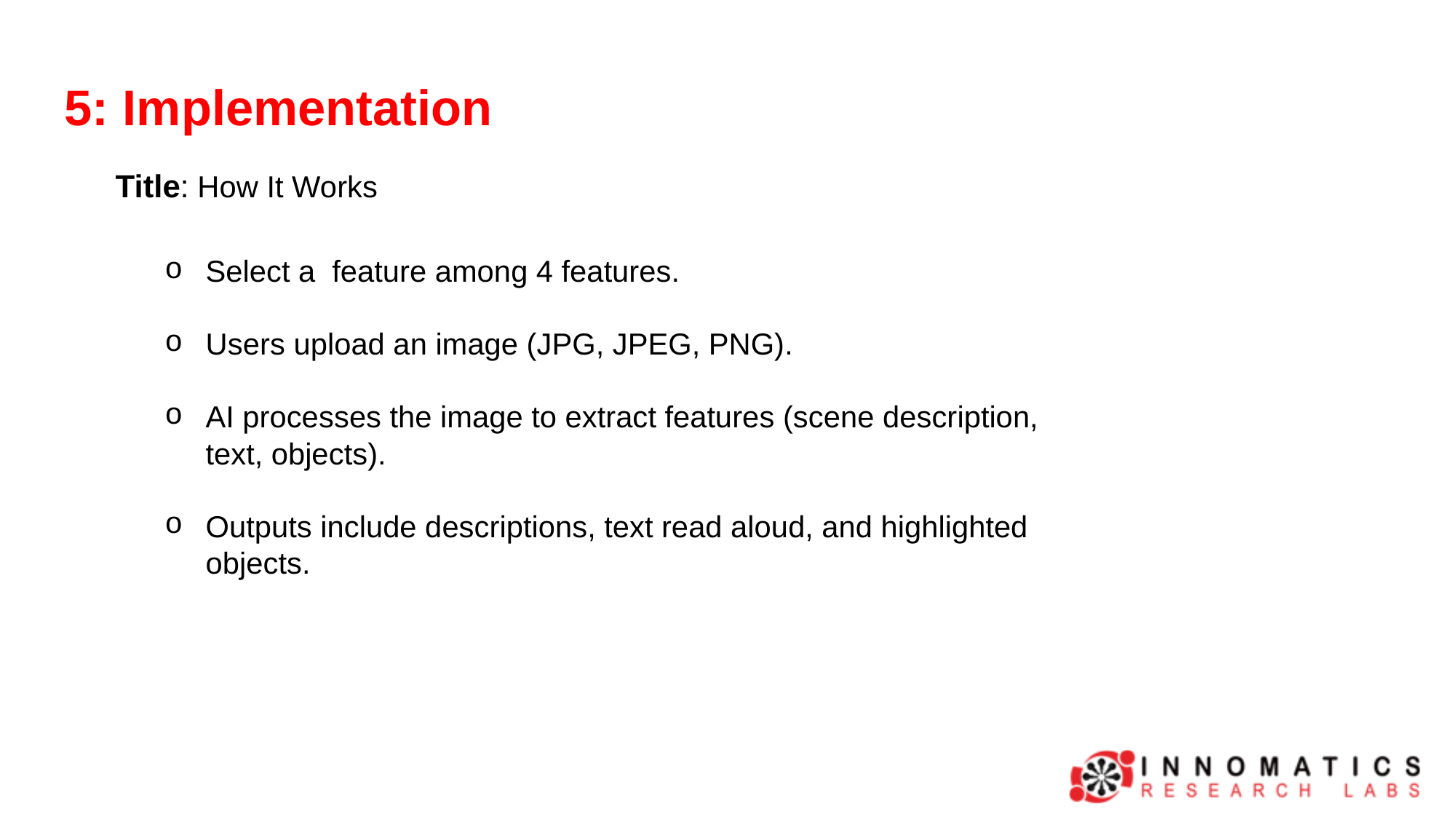

5: Implementation

Title: How It Works

Select a  feature among 4 features.

Users upload an image (JPG, JPEG, PNG).

AI processes the image to extract features (scene description, text, objects).

Outputs include descriptions, text read aloud, and highlighted objects.